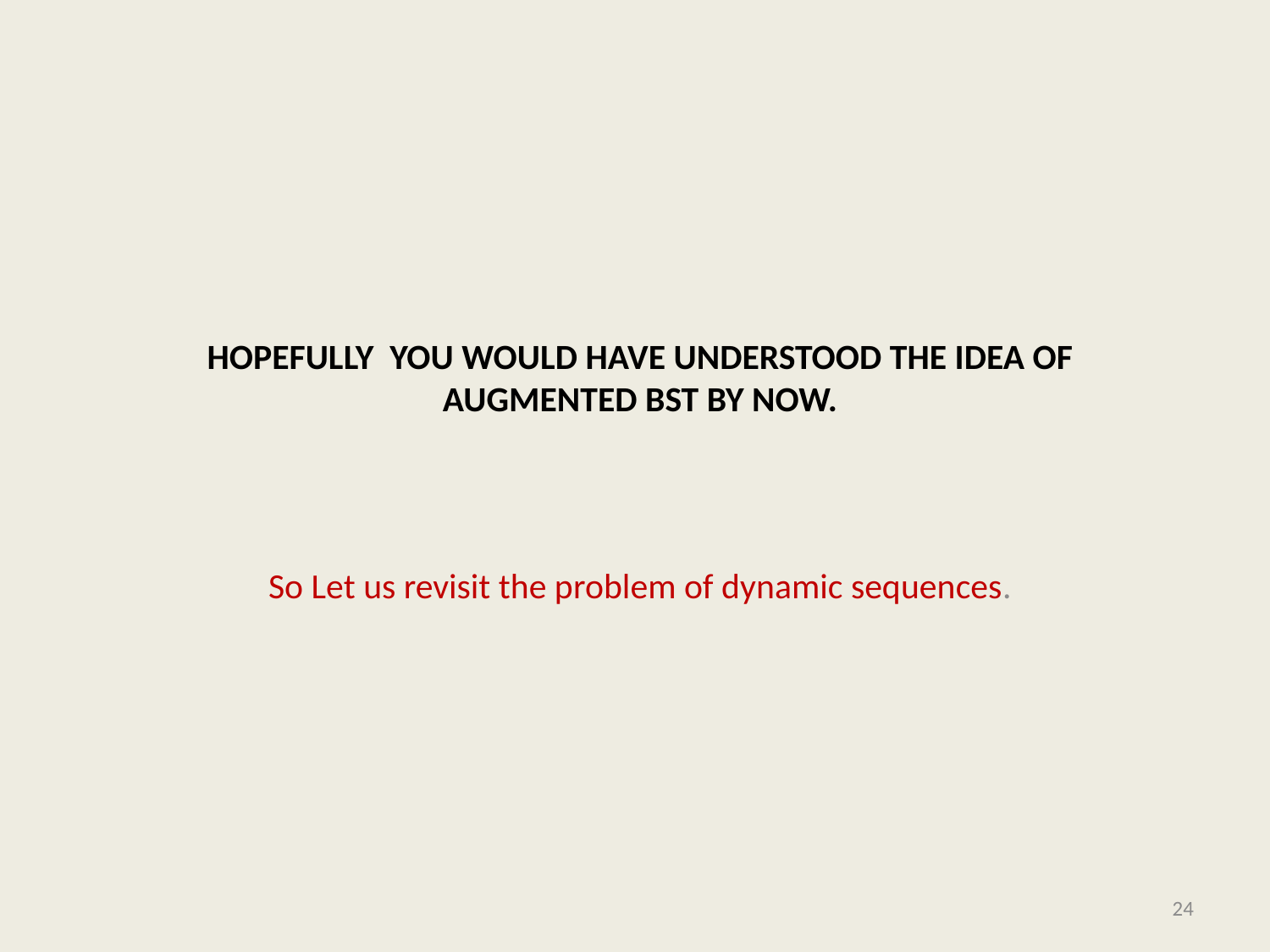

# Hopefully  you would have understood the idea of augmented BST by now.
So Let us revisit the problem of dynamic sequences.
24